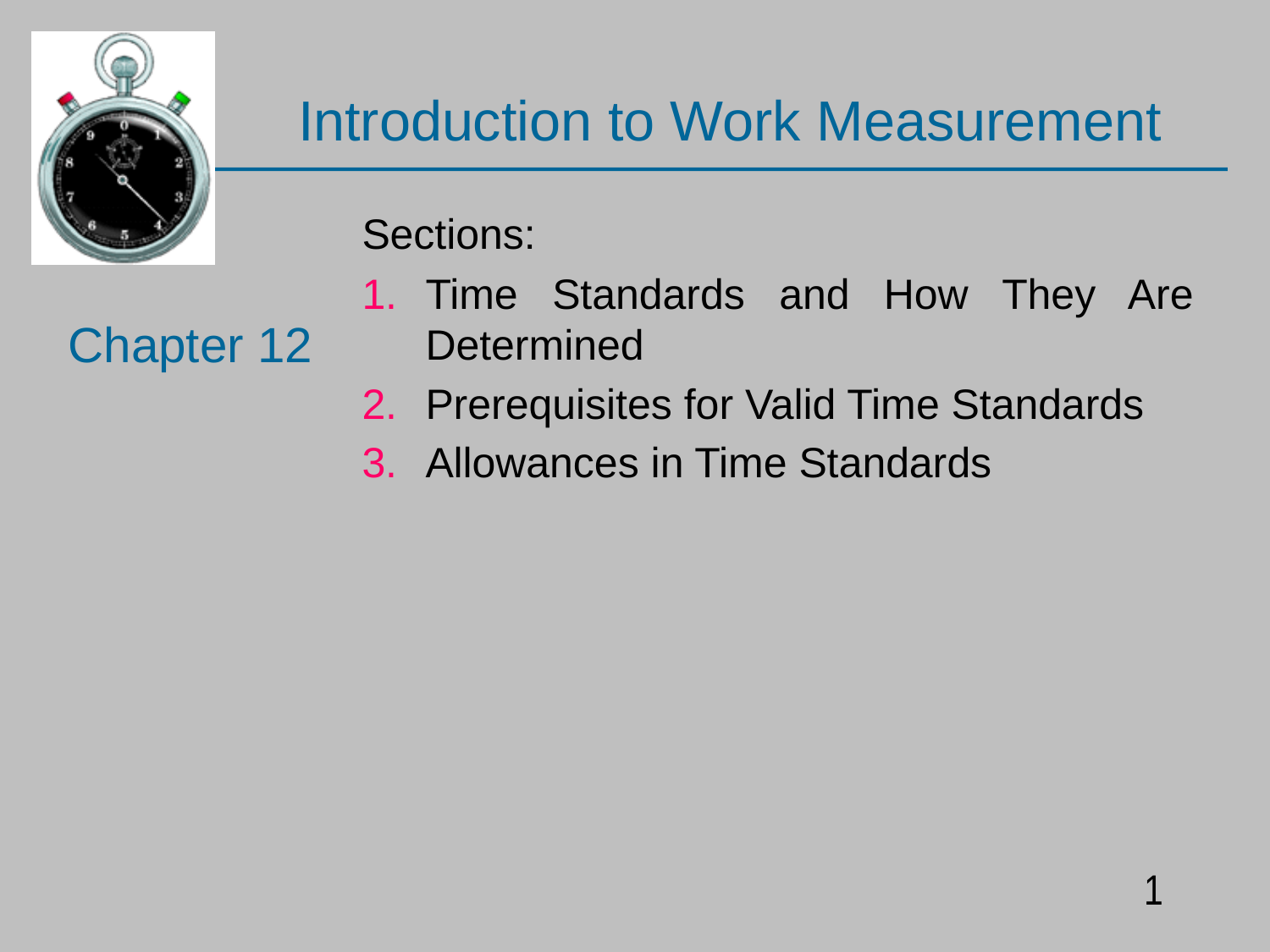

# Introduction to Work Measurement
Sections:
Time Standards and How They Are Determined
Prerequisites for Valid Time Standards
Allowances in Time Standards

Chapter 12